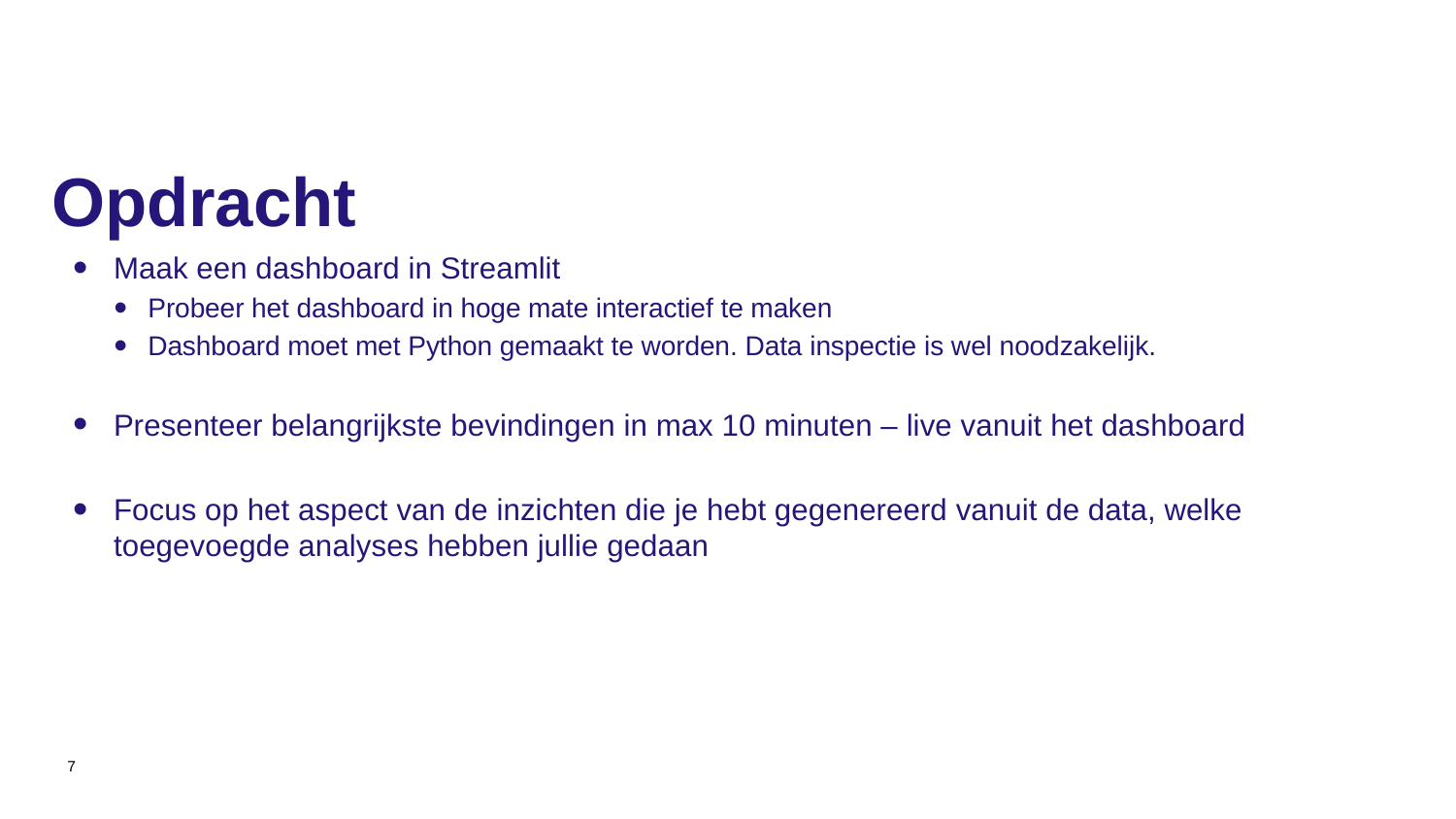

# Opdracht
Maak een dashboard in Streamlit
Probeer het dashboard in hoge mate interactief te maken
Dashboard moet met Python gemaakt te worden. Data inspectie is wel noodzakelijk.

Presenteer belangrijkste bevindingen in max 10 minuten – live vanuit het dashboard

Focus op het aspect van de inzichten die je hebt gegenereerd vanuit de data, welke toegevoegde analyses hebben jullie gedaan

7